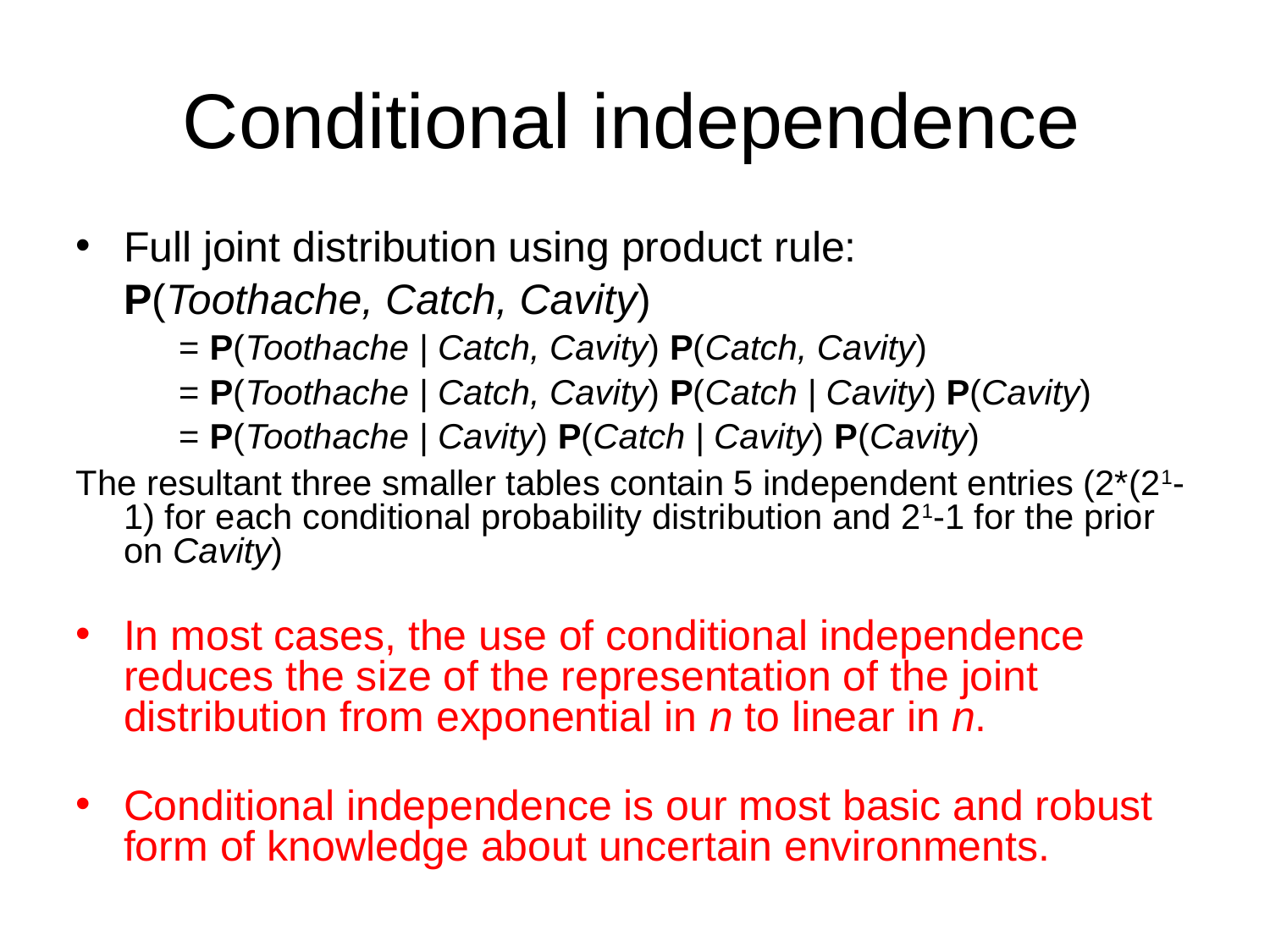

# Conditional independence
Full joint distribution using product rule:
	P(Toothache, Catch, Cavity)
	= P(Toothache | Catch, Cavity) P(Catch, Cavity)
	= P(Toothache | Catch, Cavity) P(Catch | Cavity) P(Cavity)
	= P(Toothache | Cavity) P(Catch | Cavity) P(Cavity)
The resultant three smaller tables contain 5 independent entries (2*(21-1) for each conditional probability distribution and 21-1 for the prior on Cavity)

In most cases, the use of conditional independence reduces the size of the representation of the joint distribution from exponential in n to linear in n.

Conditional independence is our most basic and robust form of knowledge about uncertain environments.